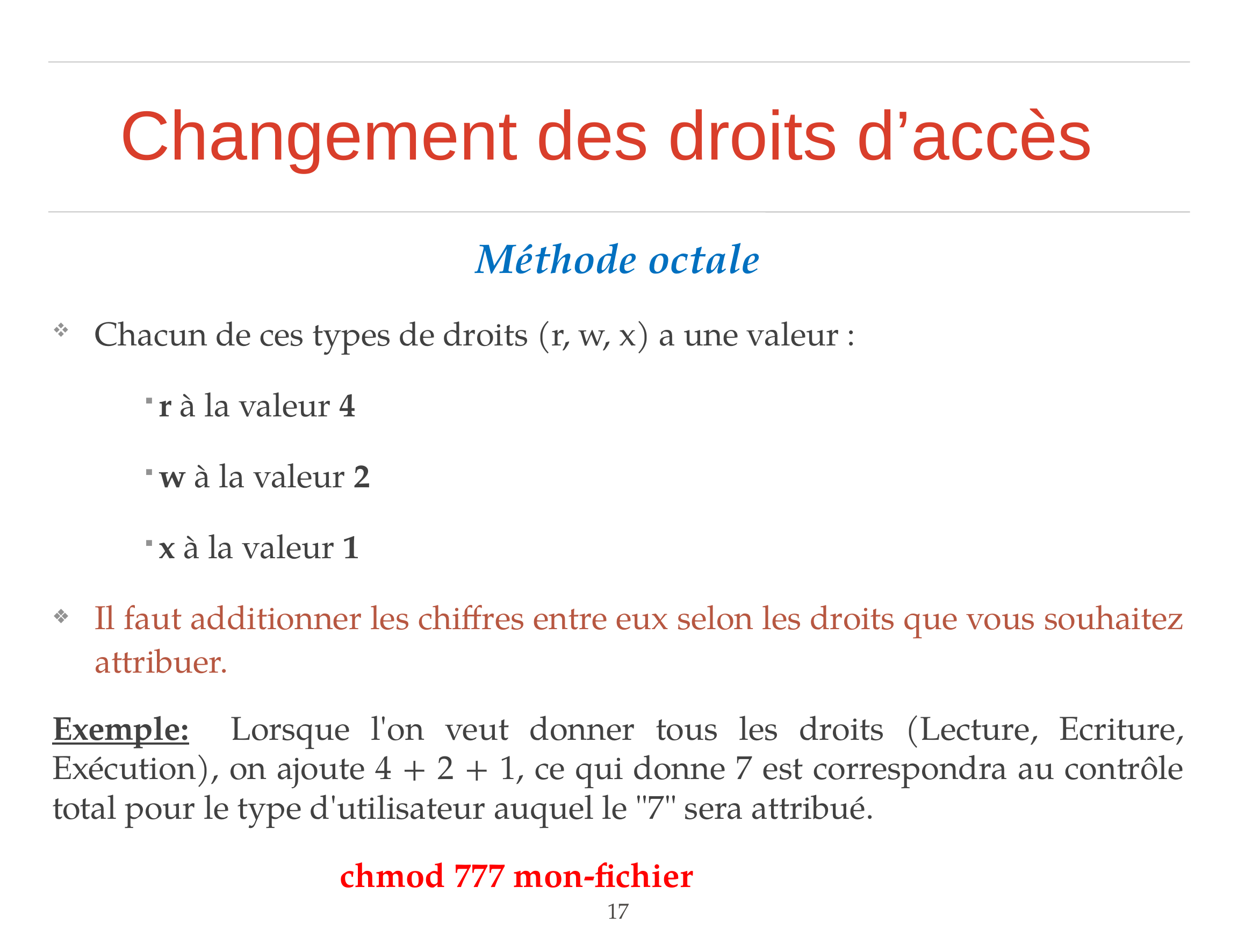

# Changement des droits d’accès
Méthode octale
Chacun de ces types de droits (r, w, x) a une valeur :
r à la valeur 4
w à la valeur 2
x à la valeur 1
Il faut additionner les chiffres entre eux selon les droits que vous souhaitez attribuer.
Exemple:  Lorsque l'on veut donner tous les droits (Lecture, Ecriture, Exécution), on ajoute 4 + 2 + 1, ce qui donne 7 est correspondra au contrôle total pour le type d'utilisateur auquel le "7" sera attribué.
                                  chmod 777 mon-fichier

17